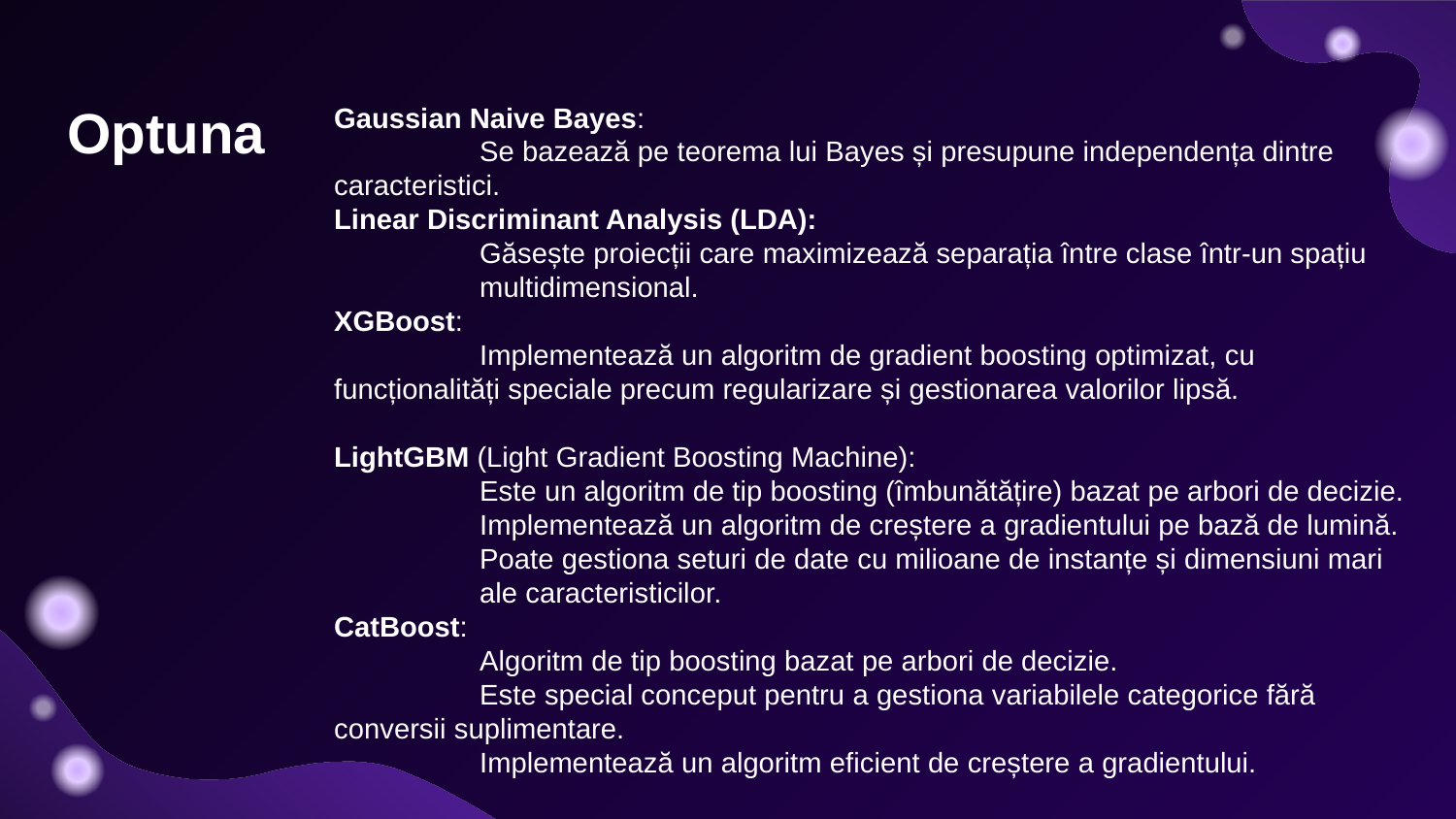

Gaussian Naive Bayes:
	Se bazează pe teorema lui Bayes și presupune independența dintre 	caracteristici.
Linear Discriminant Analysis (LDA):
	Găsește proiecții care maximizează separația între clase într-un spațiu 	multidimensional.
XGBoost:
	Implementează un algoritm de gradient boosting optimizat, cu 	funcționalități speciale precum regularizare și gestionarea valorilor lipsă.

LightGBM (Light Gradient Boosting Machine):
	Este un algoritm de tip boosting (îmbunătățire) bazat pe arbori de decizie.
	Implementează un algoritm de creștere a gradientului pe bază de lumină.
	Poate gestiona seturi de date cu milioane de instanțe și dimensiuni mari 	ale caracteristicilor.
CatBoost:
	Algoritm de tip boosting bazat pe arbori de decizie.
	Este special conceput pentru a gestiona variabilele categorice fără 	conversii suplimentare.
	Implementează un algoritm eficient de creștere a gradientului.
# Optuna